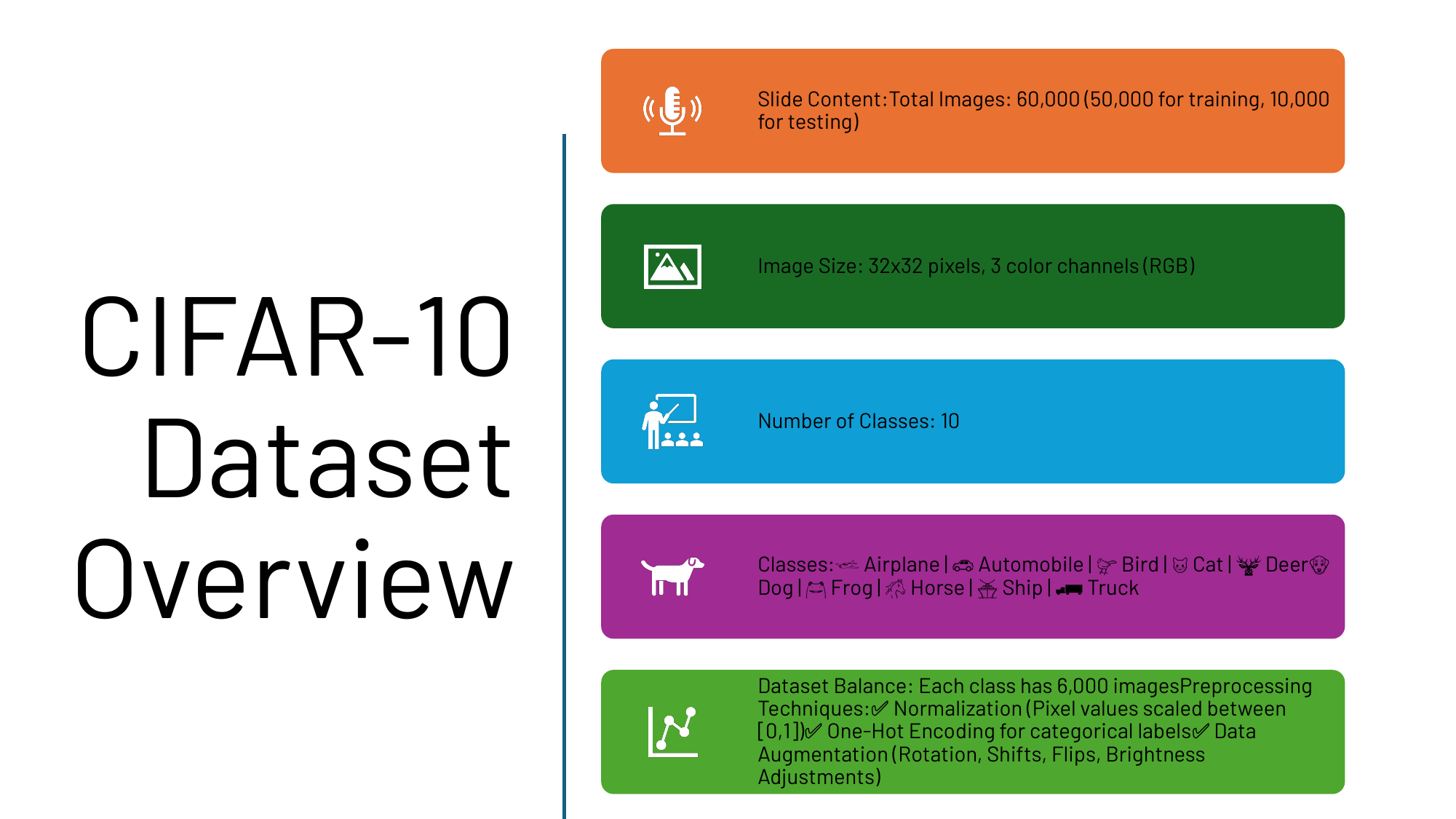

Slide Content:Total Images: 60,000 (50,000 for training, 10,000 for testing)
Image Size: 32x32 pixels, 3 color channels (RGB)
Number of Classes: 10
Classes:🛩 Airplane | 🚗 Automobile | 🐦 Bird | 🐱 Cat | 🦌 Deer🐶 Dog | 🐸 Frog | 🐴 Horse | 🚢 Ship | 🚛 Truck
Dataset Balance: Each class has 6,000 imagesPreprocessing Techniques:✅ Normalization (Pixel values scaled between [0,1])✅ One-Hot Encoding for categorical labels✅ Data Augmentation (Rotation, Shifts, Flips, Brightness Adjustments)
# CIFAR-10 Dataset Overview